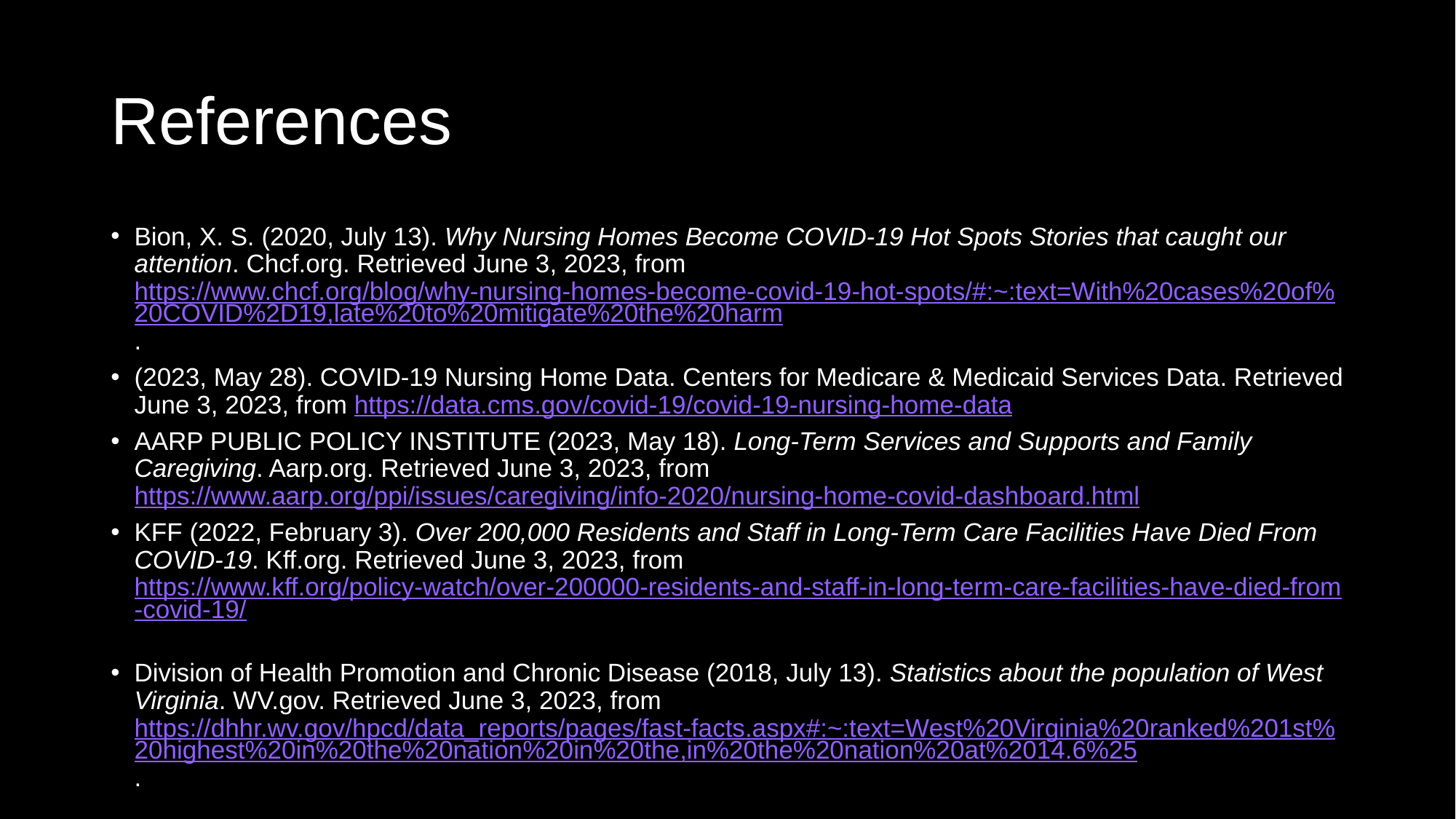

# References
Bion, X. S. (2020, July 13). Why Nursing Homes Become COVID-19 Hot Spots Stories that caught our attention. Chcf.org. Retrieved June 3, 2023, from https://www.chcf.org/blog/why-nursing-homes-become-covid-19-hot-spots/#:~:text=With%20cases%20of%20COVID%2D19,late%20to%20mitigate%20the%20harm.
(2023, May 28). COVID-19 Nursing Home Data. Centers for Medicare & Medicaid Services Data. Retrieved June 3, 2023, from https://data.cms.gov/covid-19/covid-19-nursing-home-data
AARP PUBLIC POLICY INSTITUTE (2023, May 18). Long-Term Services and Supports and Family Caregiving. Aarp.org. Retrieved June 3, 2023, from https://www.aarp.org/ppi/issues/caregiving/info-2020/nursing-home-covid-dashboard.html
KFF (2022, February 3). Over 200,000 Residents and Staff in Long-Term Care Facilities Have Died From COVID-19. Kff.org. Retrieved June 3, 2023, from https://www.kff.org/policy-watch/over-200000-residents-and-staff-in-long-term-care-facilities-have-died-from-covid-19/
Division of Health Promotion and Chronic Disease (2018, July 13). Statistics about the population of West Virginia. WV.gov. Retrieved June 3, 2023, from https://dhhr.wv.gov/hpcd/data_reports/pages/fast-facts.aspx#:~:text=West%20Virginia%20ranked%201st%20highest%20in%20the%20nation%20in%20the,in%20the%20nation%20at%2014.6%25.